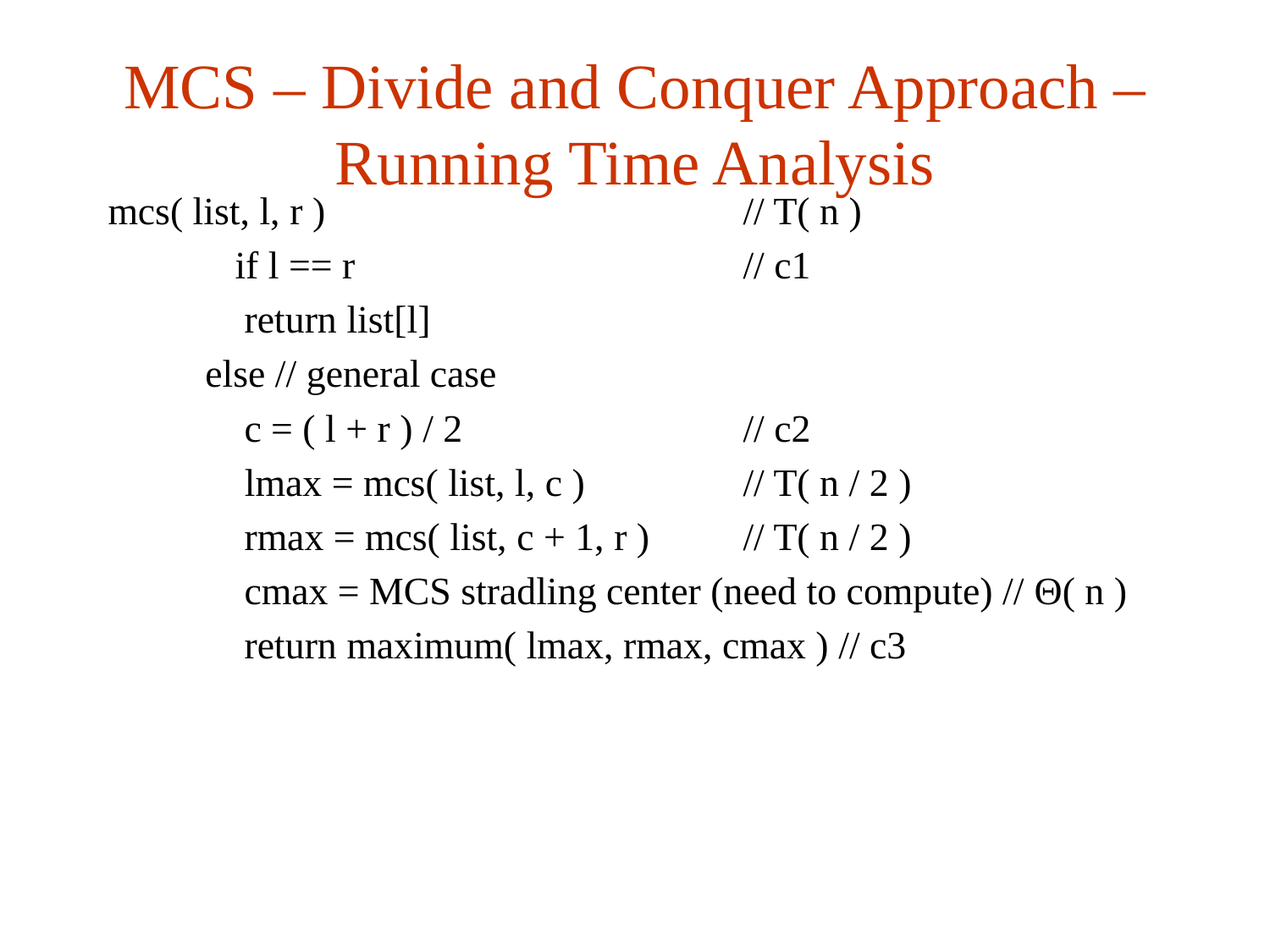

# MCS – Divide and Conquer Approach – Running Time Analysis
mcs( list, l, r )				// T( n )
	if l == r 			// c1
              return list[l]
          else // general case
              c = ( l + r ) / 2 			// c2
	 lmax = mcs( list, l, c )		// T( n / 2 )
              rmax = mcs( list, c + 1, r )  	// T( n / 2 )
              cmax = MCS stradling center (need to compute) // Θ( n )
              return maximum( lmax, rmax, cmax ) // c3